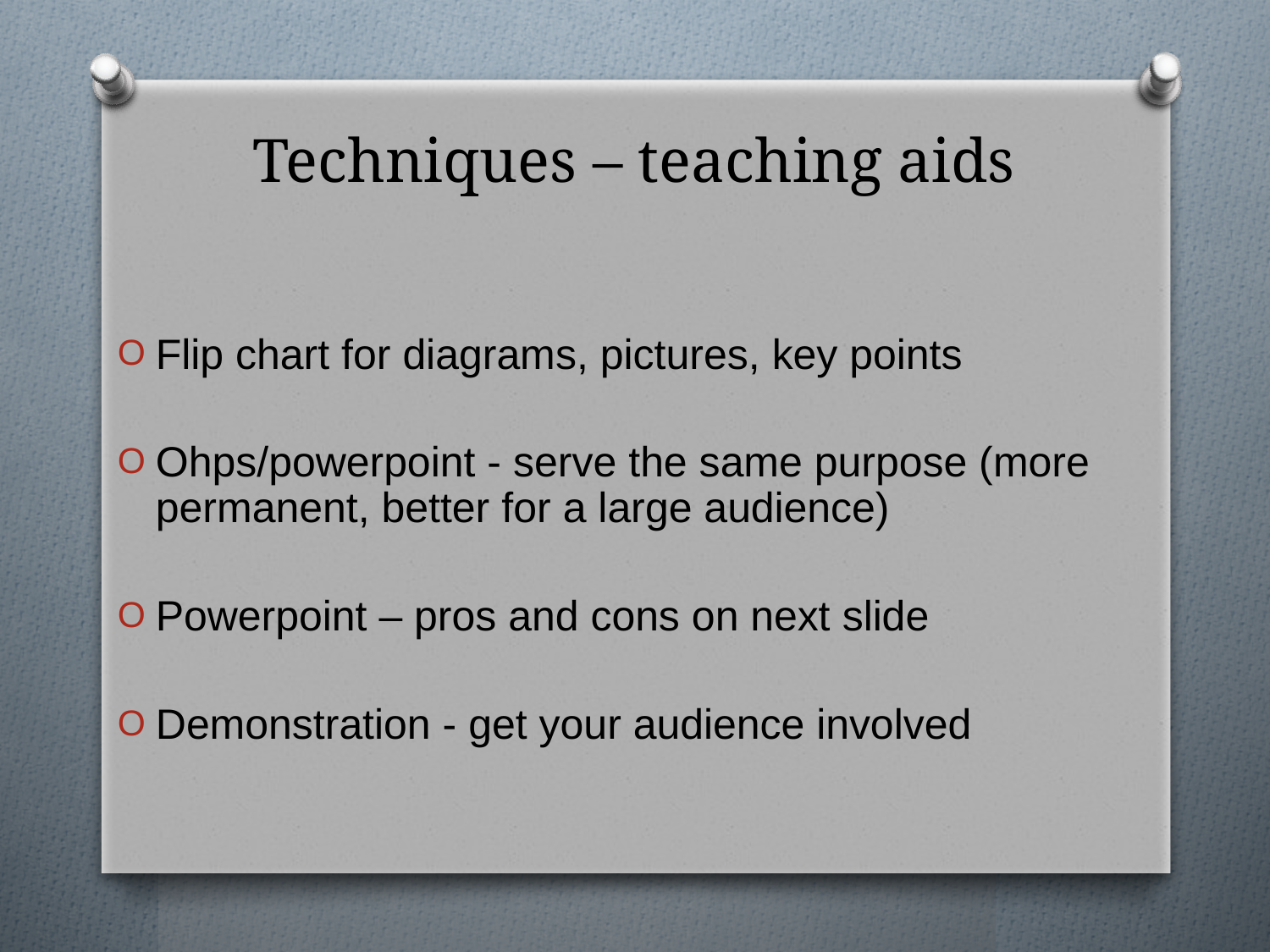

# Techniques – teaching aids
Flip chart for diagrams, pictures, key points

Ohps/powerpoint - serve the same purpose (more permanent, better for a large audience)

Powerpoint – pros and cons on next slide

Demonstration - get your audience involved